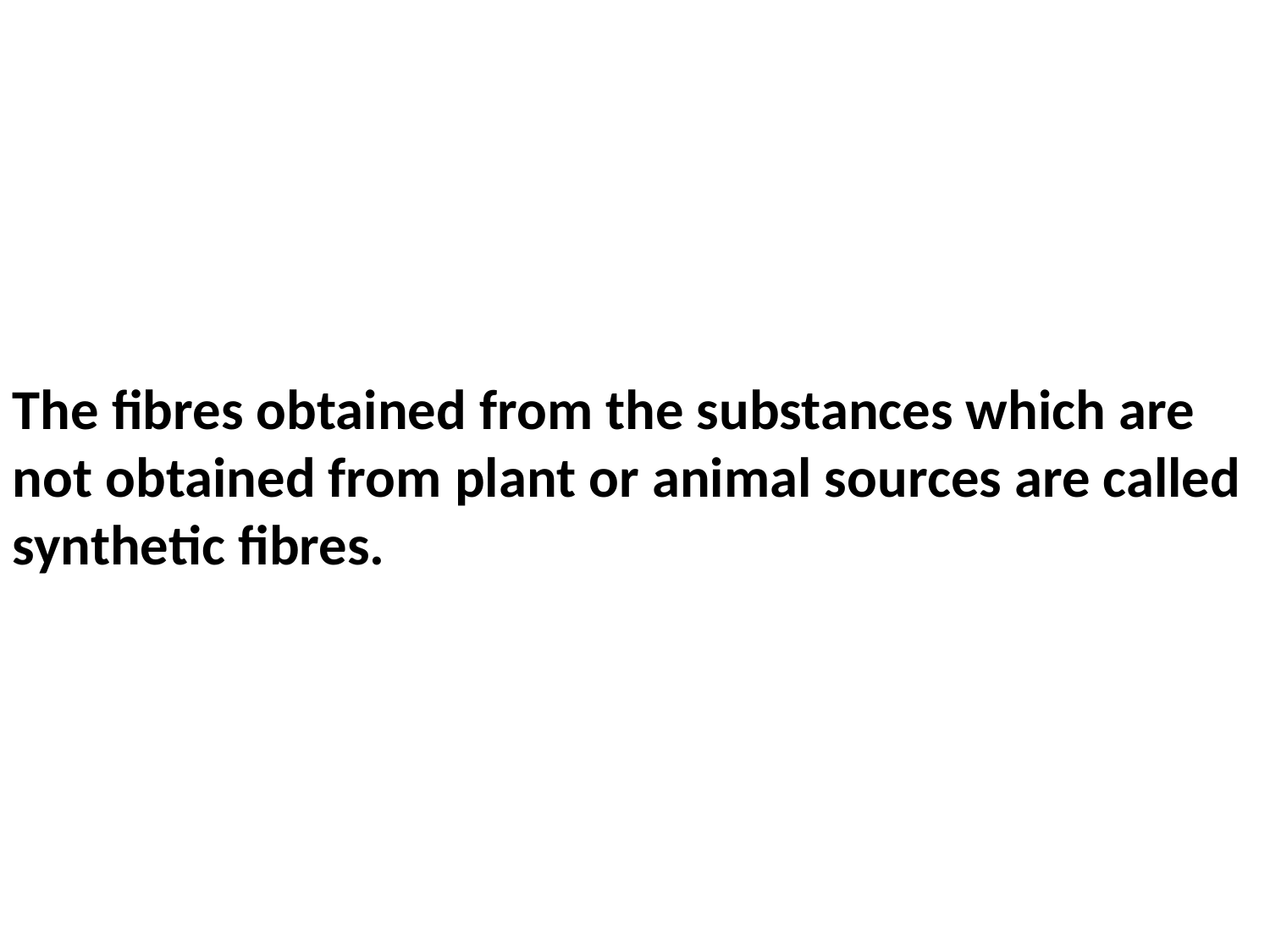

The fibres obtained from the substances which are   not obtained from plant or animal sources are called synthetic fibres.